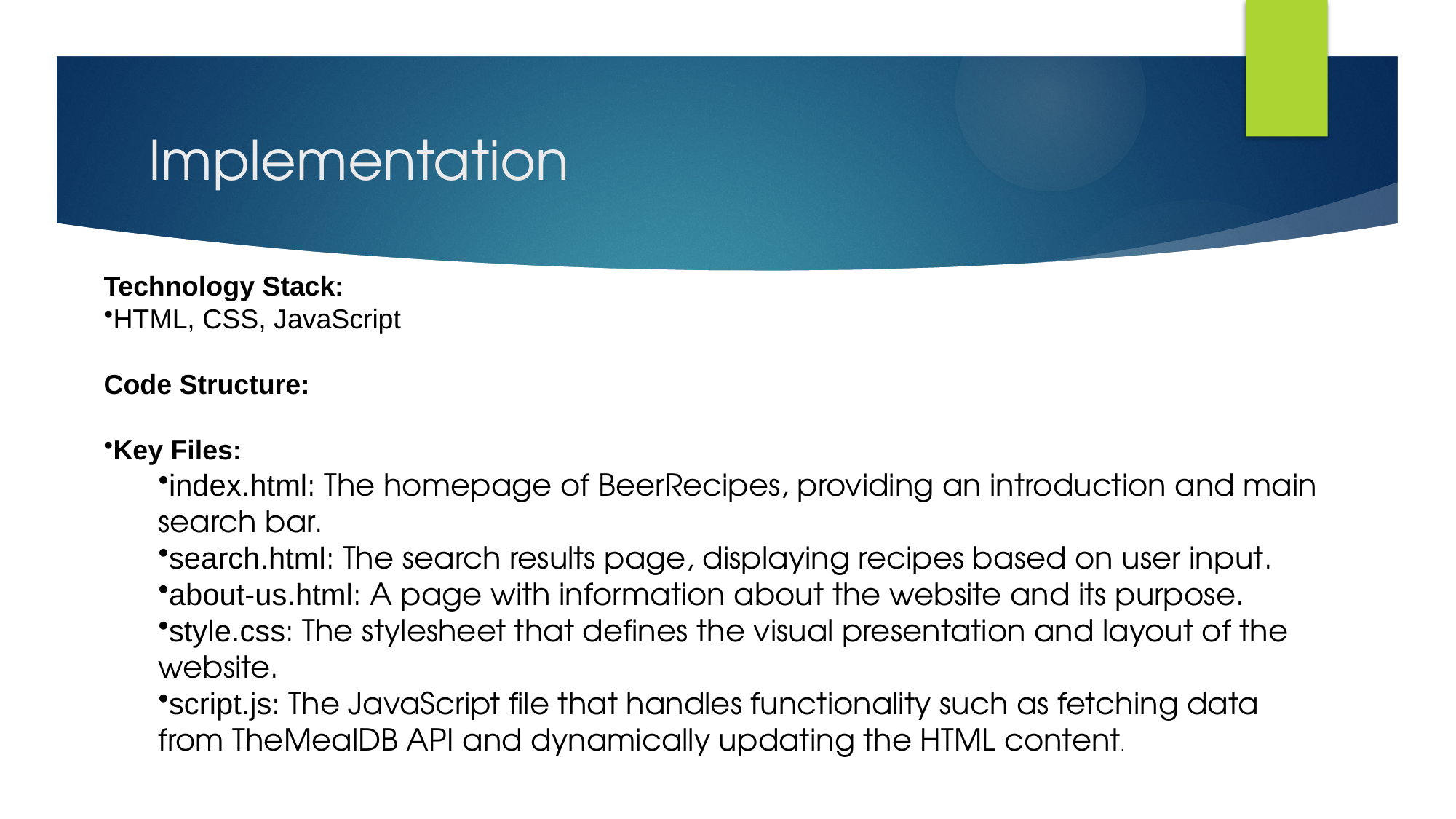

# Implementation

Technology Stack:
HTML, CSS, JavaScript

Code Structure:

Key Files:
index.html: The homepage of BeerRecipes, providing an introduction and main search bar.
search.html: The search results page, displaying recipes based on user input.
about-us.html: A page with information about the website and its purpose.
style.css: The stylesheet that defines the visual presentation and layout of the website.
script.js: The JavaScript file that handles functionality such as fetching data from TheMealDB API and dynamically updating the HTML content.